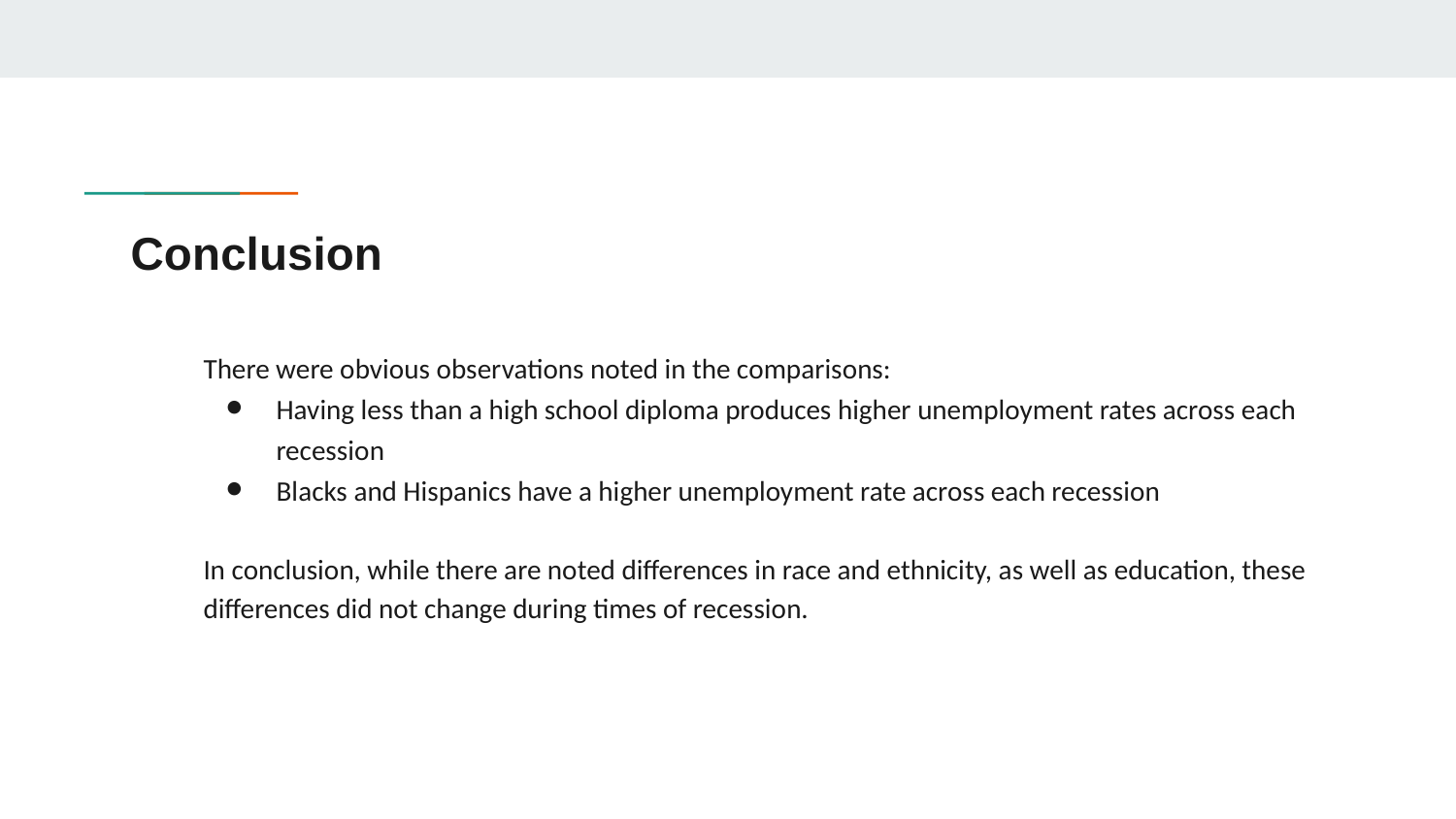

# Conclusion
There were obvious observations noted in the comparisons:
Having less than a high school diploma produces higher unemployment rates across each recession
Blacks and Hispanics have a higher unemployment rate across each recession

In conclusion, while there are noted differences in race and ethnicity, as well as education, these differences did not change during times of recession.